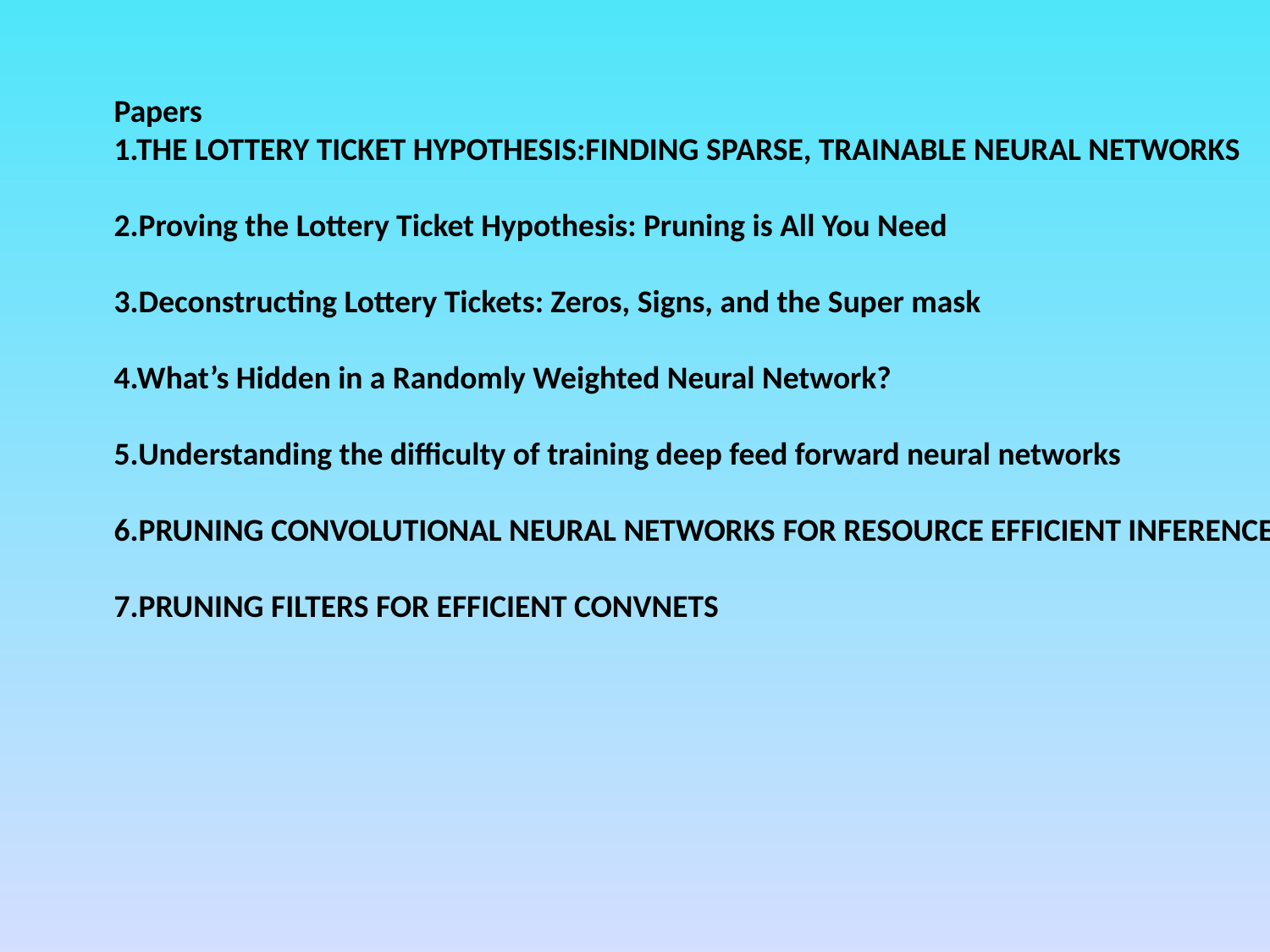

Papers
1.THE LOTTERY TICKET HYPOTHESIS:FINDING SPARSE, TRAINABLE NEURAL NETWORKS

2.Proving the Lottery Ticket Hypothesis: Pruning is All You Need

3.Deconstructing Lottery Tickets: Zeros, Signs, and the Super mask

4.What’s Hidden in a Randomly Weighted Neural Network?

5.Understanding the difficulty of training deep feed forward neural networks

6.PRUNING CONVOLUTIONAL NEURAL NETWORKS FOR RESOURCE EFFICIENT INFERENCE

7.PRUNING FILTERS FOR EFFICIENT CONVNETS